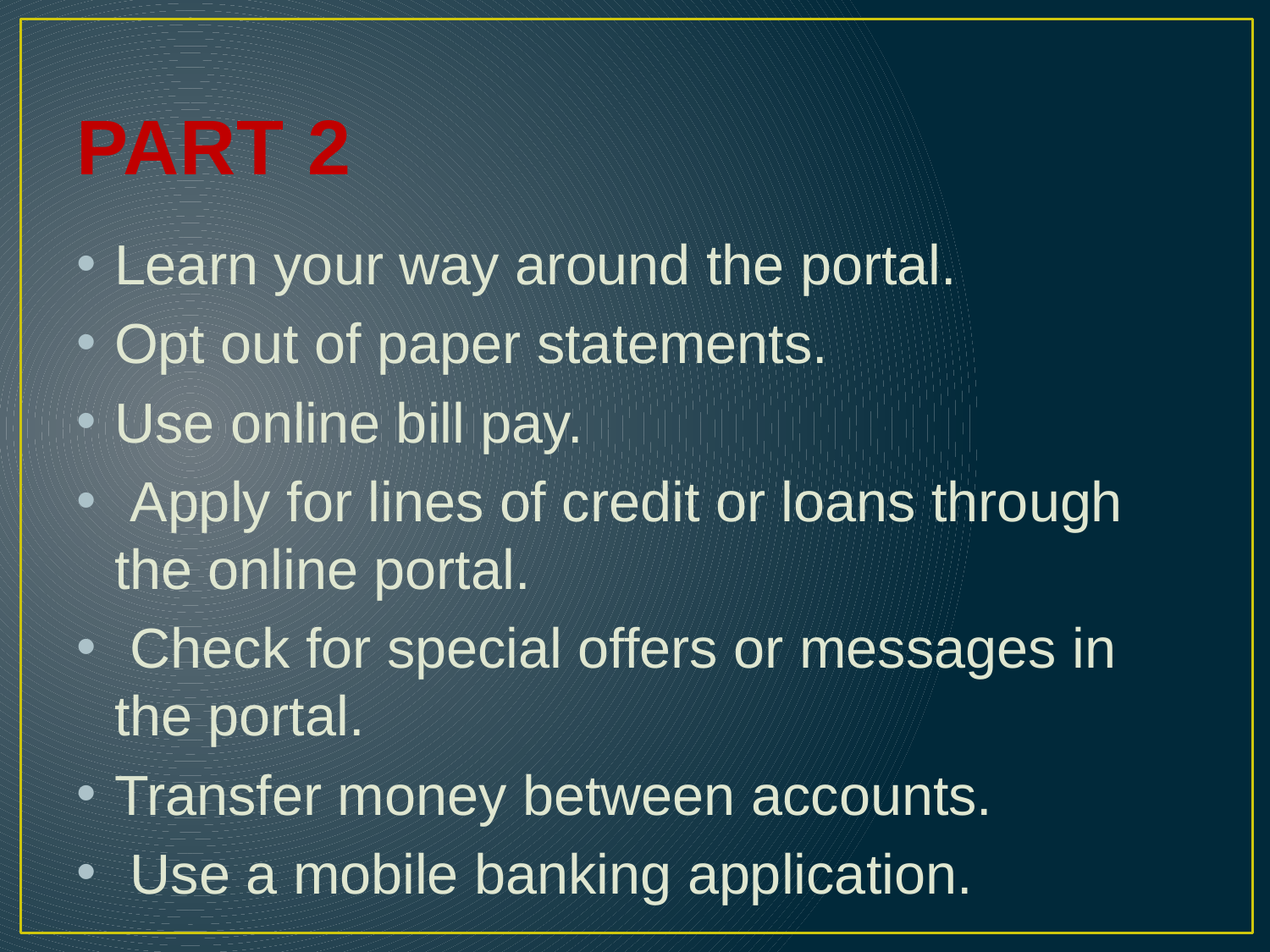

# PART 2
Learn your way around the portal.
Opt out of paper statements.
Use online bill pay.
 Apply for lines of credit or loans through the online portal.
 Check for special offers or messages in the portal.
Transfer money between accounts.
 Use a mobile banking application.